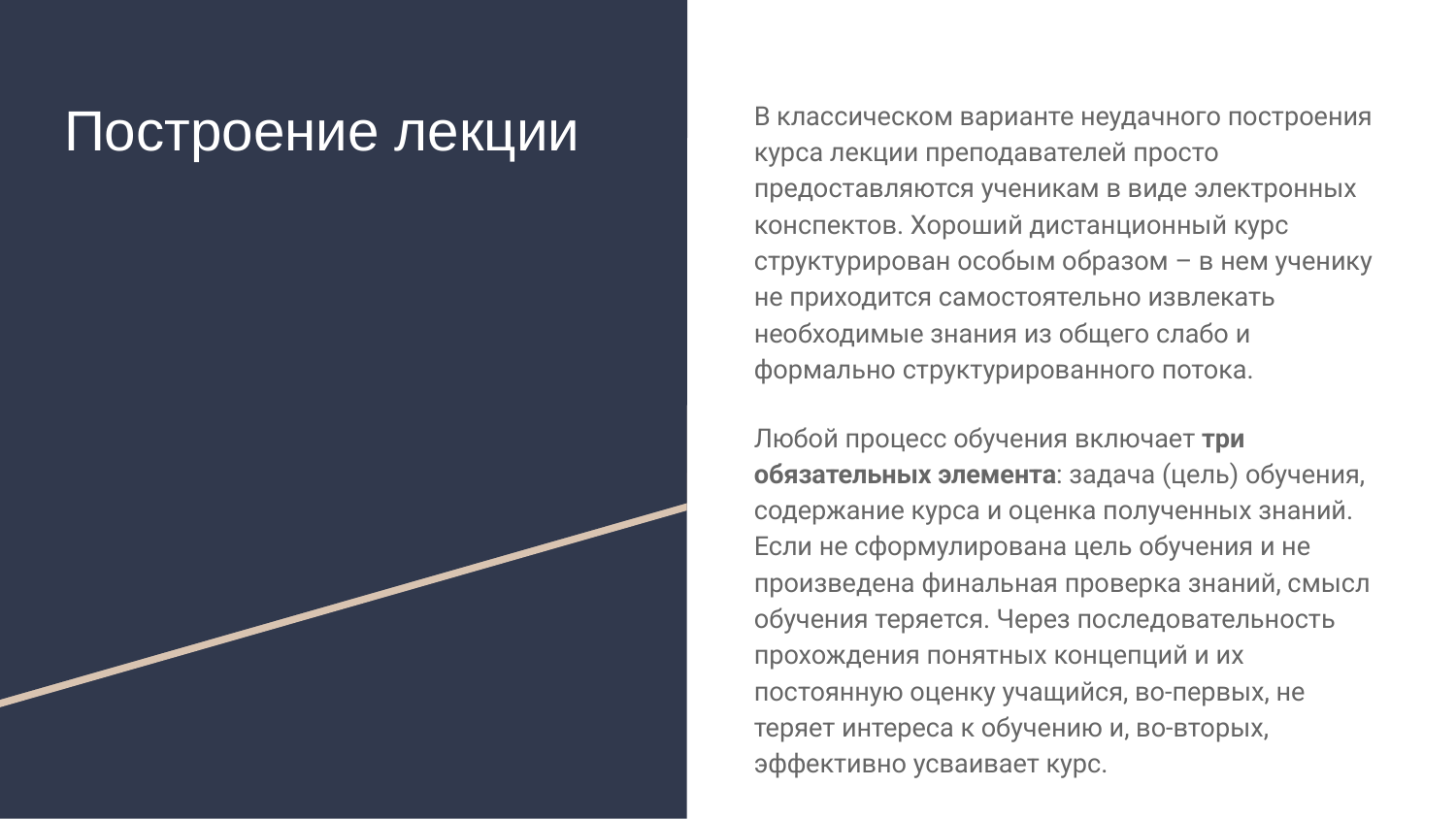

# Построение лекции
В классическом варианте неудачного построения курса лекции преподавателей просто предоставляются ученикам в виде электронных конспектов. Хороший дистанционный курс структурирован особым образом – в нем ученику не приходится самостоятельно извлекать необходимые знания из общего слабо и формально структурированного потока.
Любой процесс обучения включает три обязательных элемента: задача (цель) обучения, содержание курса и оценка полученных знаний. Если не сформулирована цель обучения и не произведена финальная проверка знаний, смысл обучения теряется. Через последовательность прохождения понятных концепций и их постоянную оценку учащийся, во-первых, не теряет интереса к обучению и, во-вторых, эффективно усваивает курс.